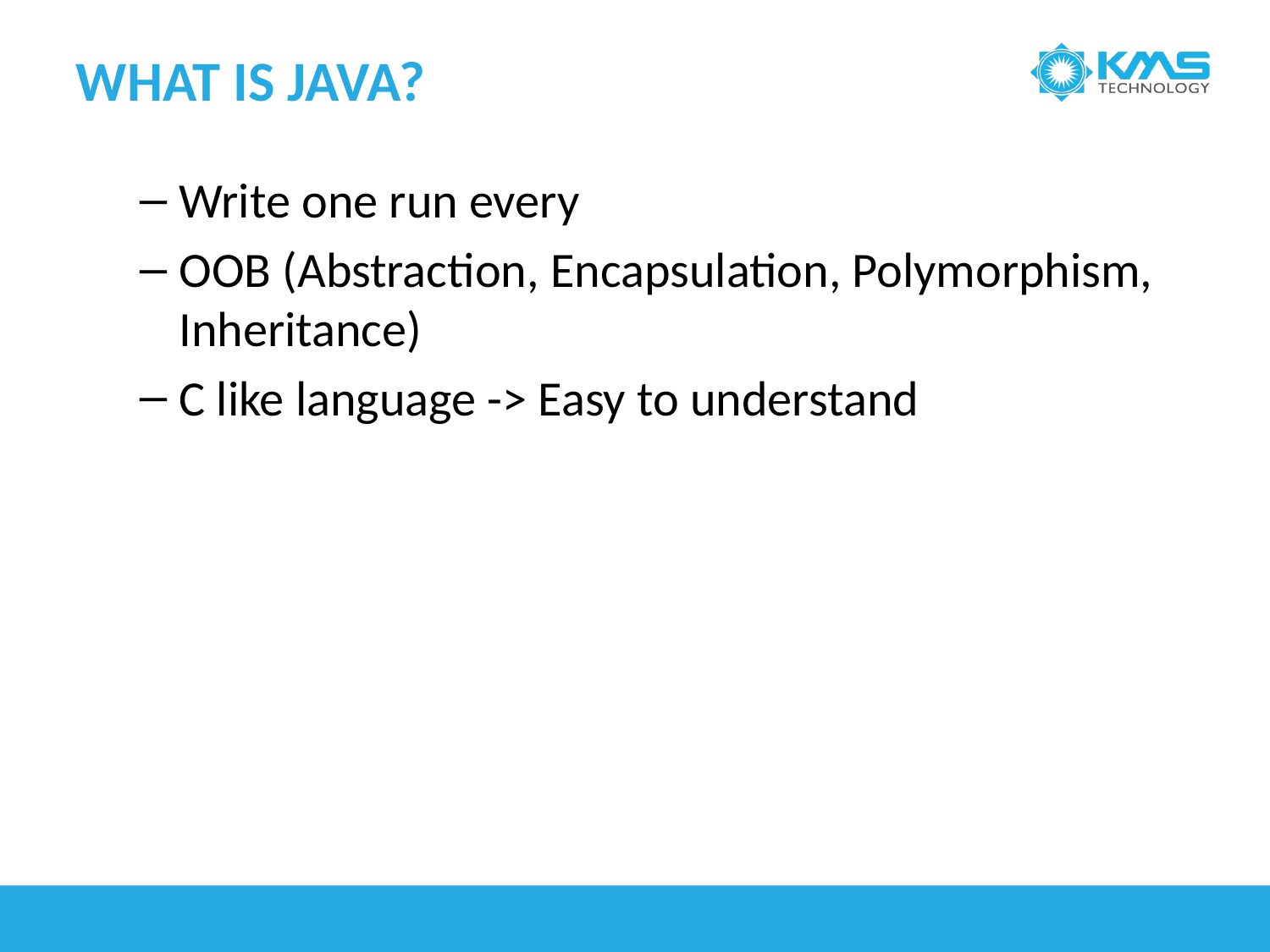

# What is Java?
Write one run every
OOB (Abstraction, Encapsulation, Polymorphism, Inheritance)
C like language -> Easy to understand